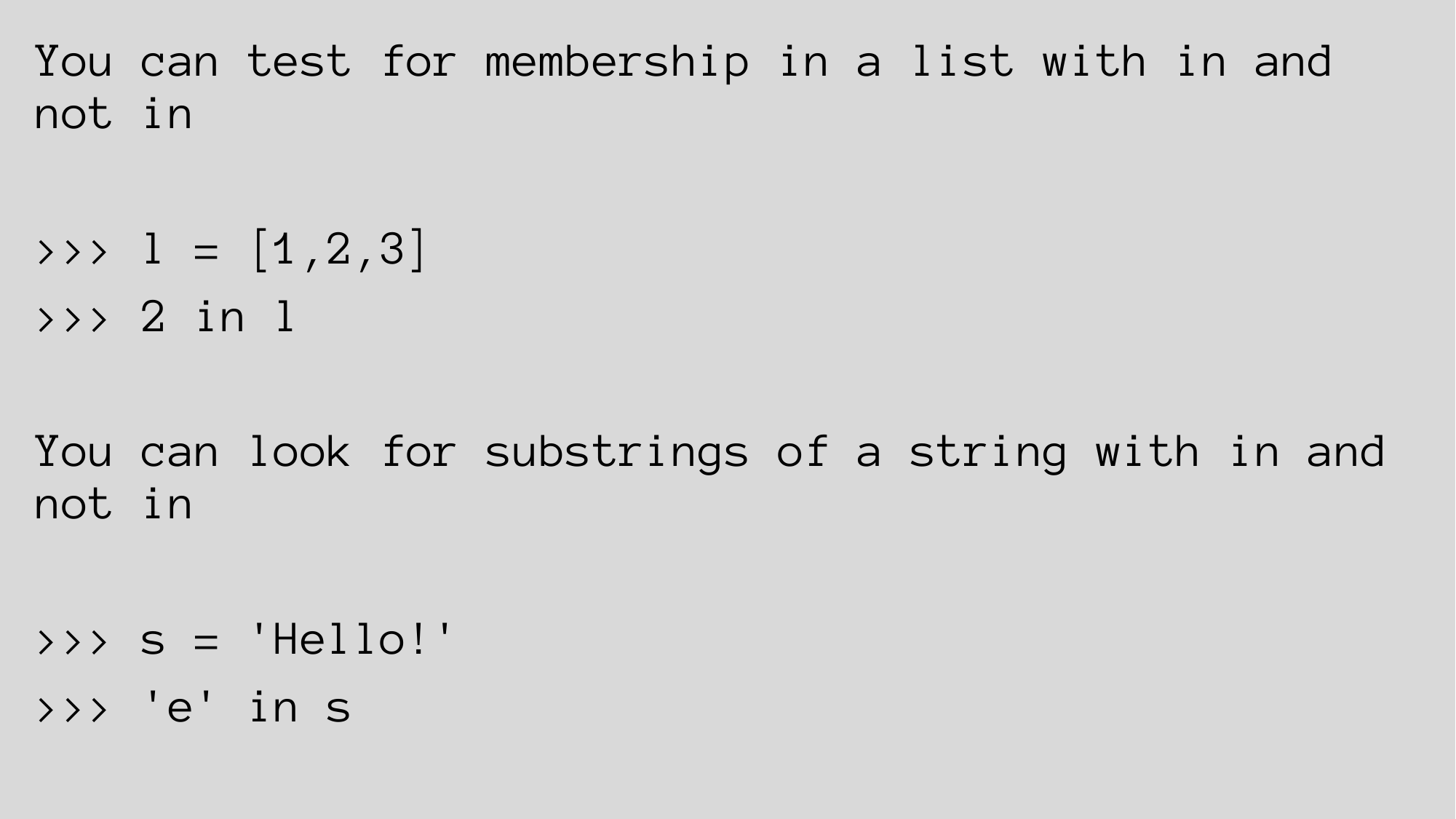

You can test for membership in a list with in and not in

>>> l = [1,2,3]
>>> 2 in l

You can look for substrings of a string with in and not in

>>> s = 'Hello!'
>>> 'e' in s